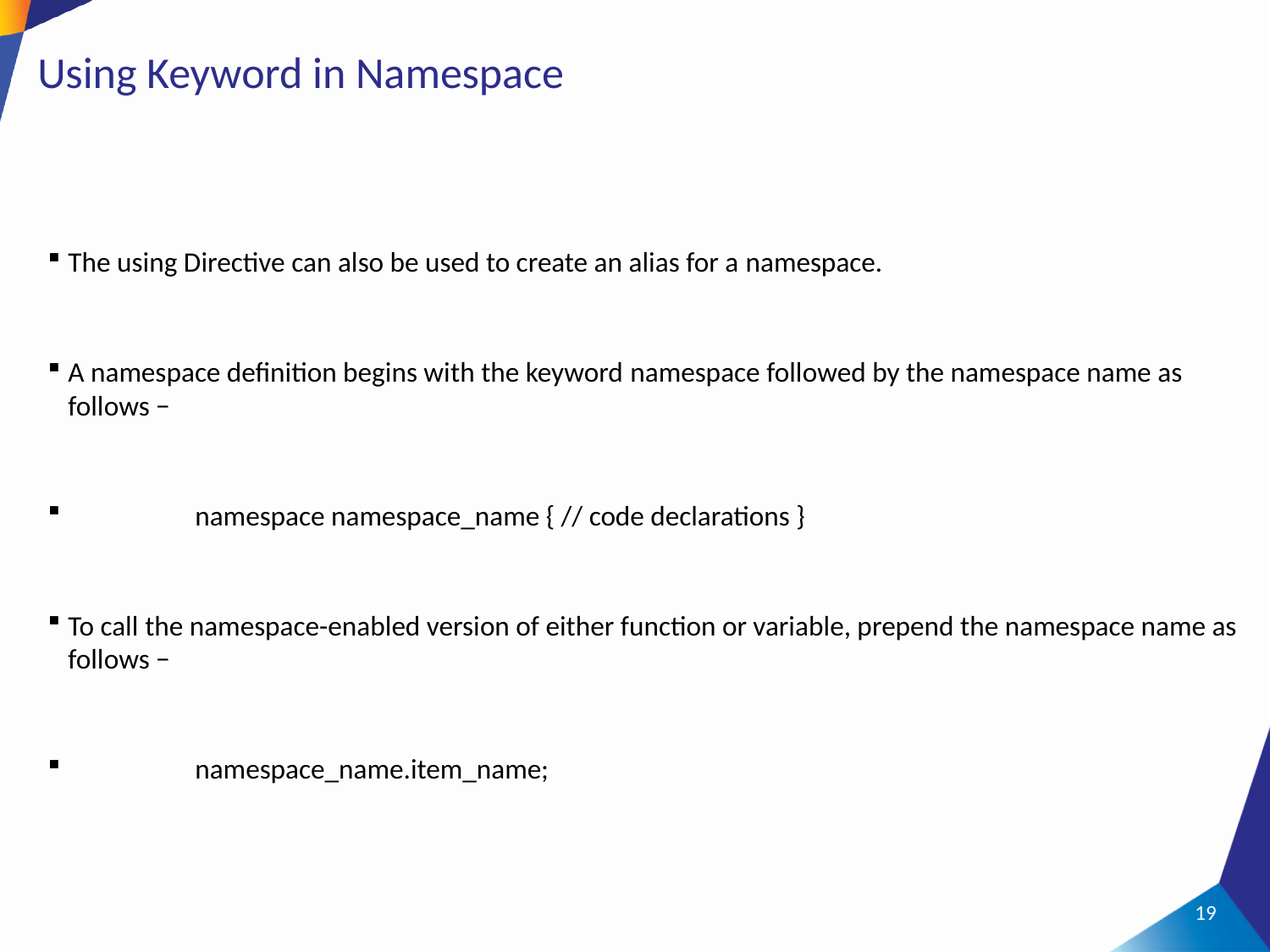

# Using Keyword in Namespace

The using Directive can also be used to create an alias for a namespace.

A namespace definition begins with the keyword namespace followed by the namespace name as follows −

	namespace namespace_name { // code declarations }

To call the namespace-enabled version of either function or variable, prepend the namespace name as follows −

	namespace_name.item_name;